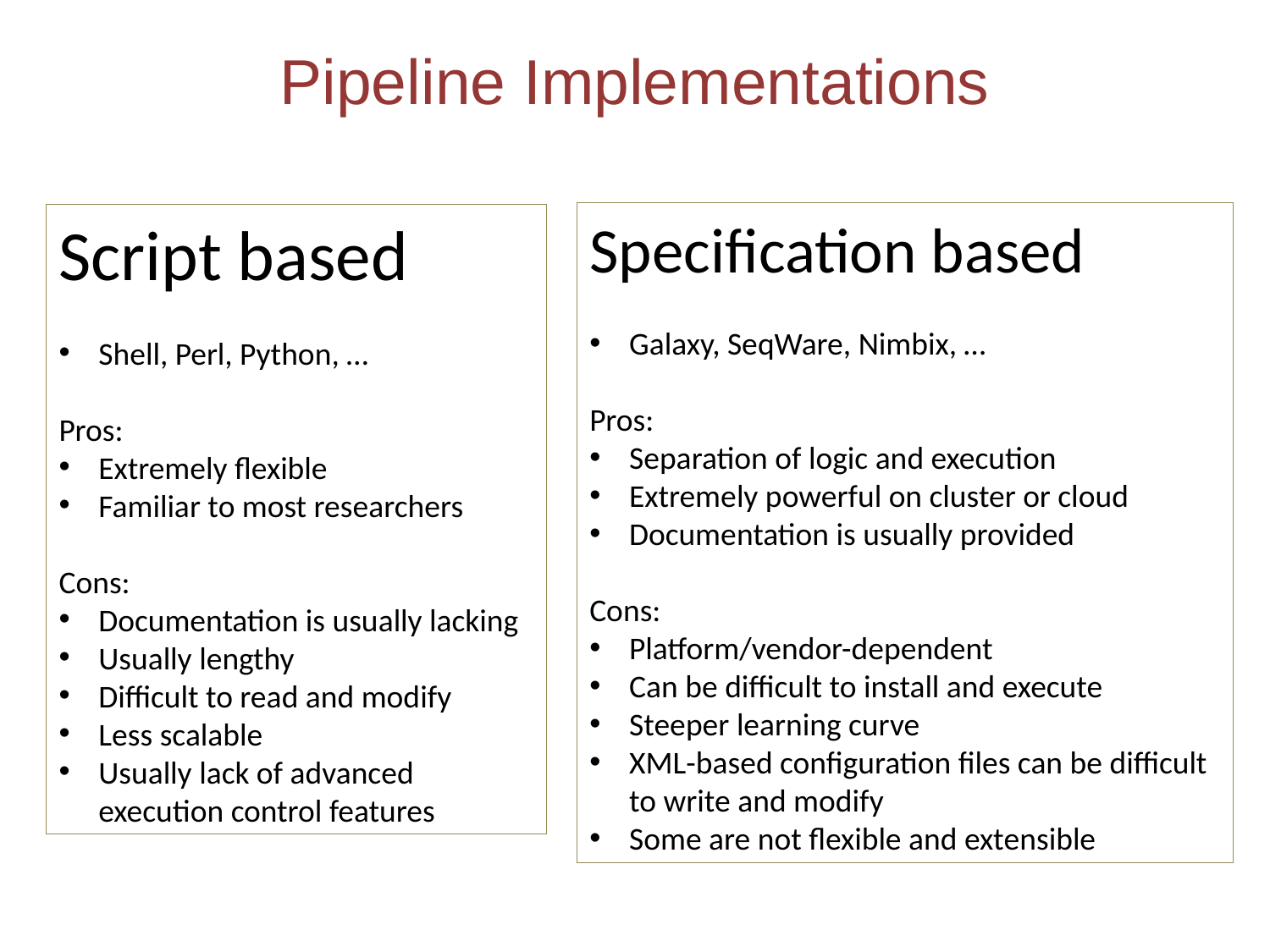

# Pipeline Implementations
Specification based

Galaxy, SeqWare, Nimbix, …

Pros:
Separation of logic and execution
Extremely powerful on cluster or cloud
Documentation is usually provided

Cons:
Platform/vendor-dependent
Can be difficult to install and execute
Steeper learning curve
XML-based configuration files can be difficult to write and modify
Some are not flexible and extensible
Script based

Shell, Perl, Python, …

Pros:
Extremely flexible
Familiar to most researchers

Cons:
Documentation is usually lacking
Usually lengthy
Difficult to read and modify
Less scalable
Usually lack of advanced execution control features